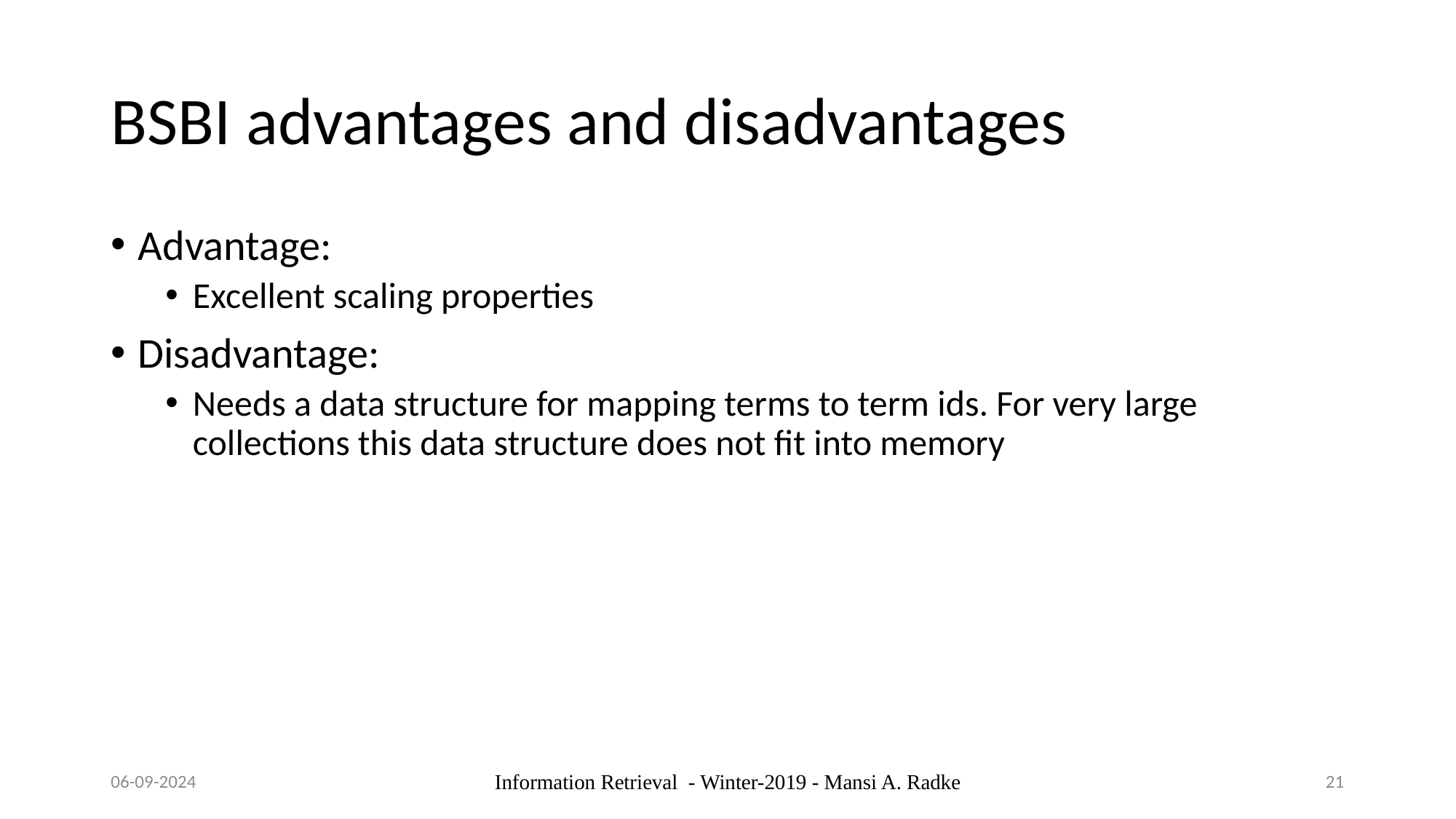

# BSBI advantages and disadvantages
Advantage:
Excellent scaling properties
Disadvantage:
Needs a data structure for mapping terms to term ids. For very large collections this data structure does not fit into memory
06-09-2024
Information Retrieval  - Winter-2019 - Mansi A. Radke
21